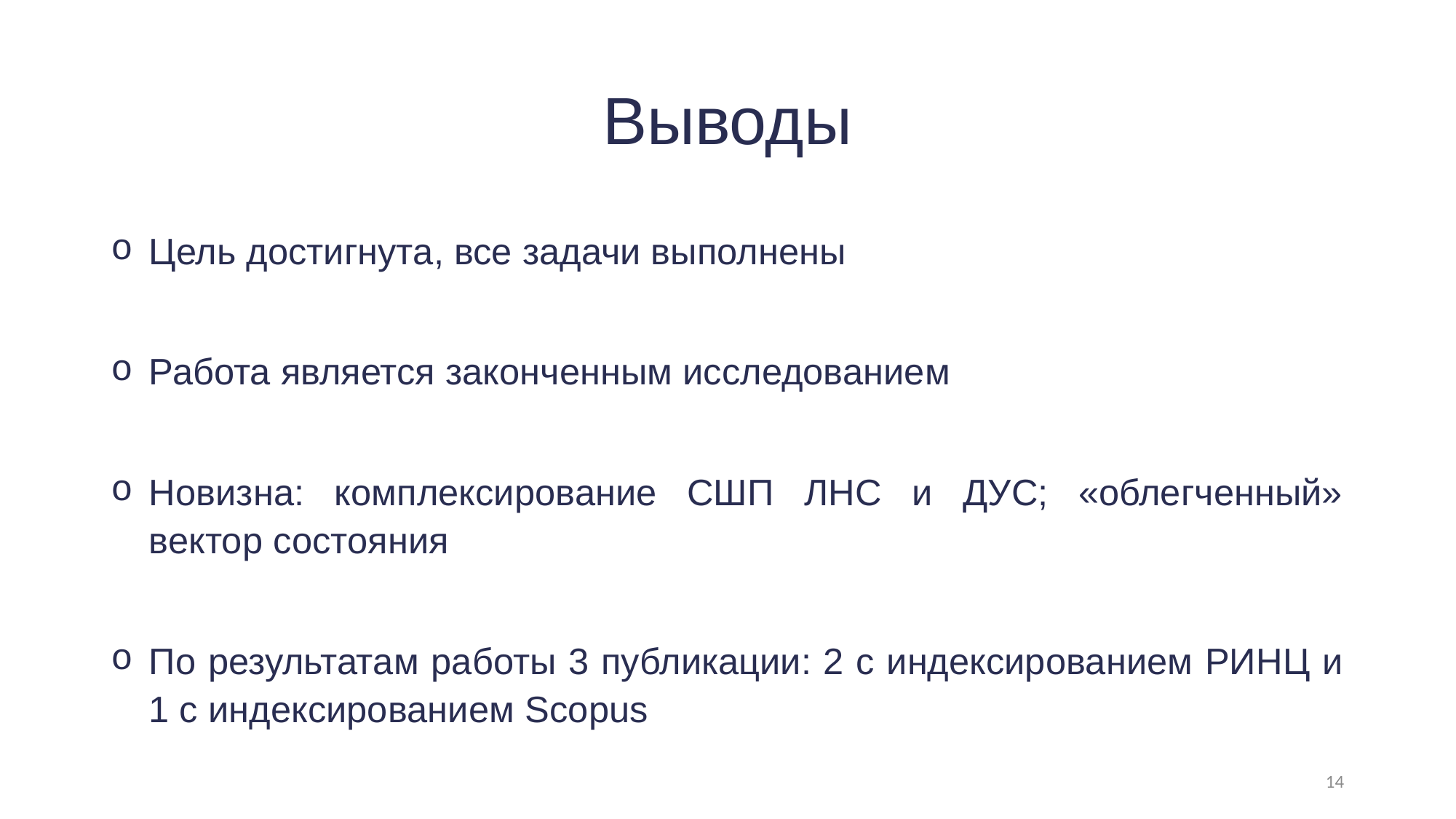

# Выводы
Цель достигнута, все задачи выполнены

Работа является законченным исследованием

Новизна: комплексирование СШП ЛНС и ДУС; «облегченный» вектор состояния

По результатам работы 3 публикации: 2 с индексированием РИНЦ и 1 с индексированием Scopus

14